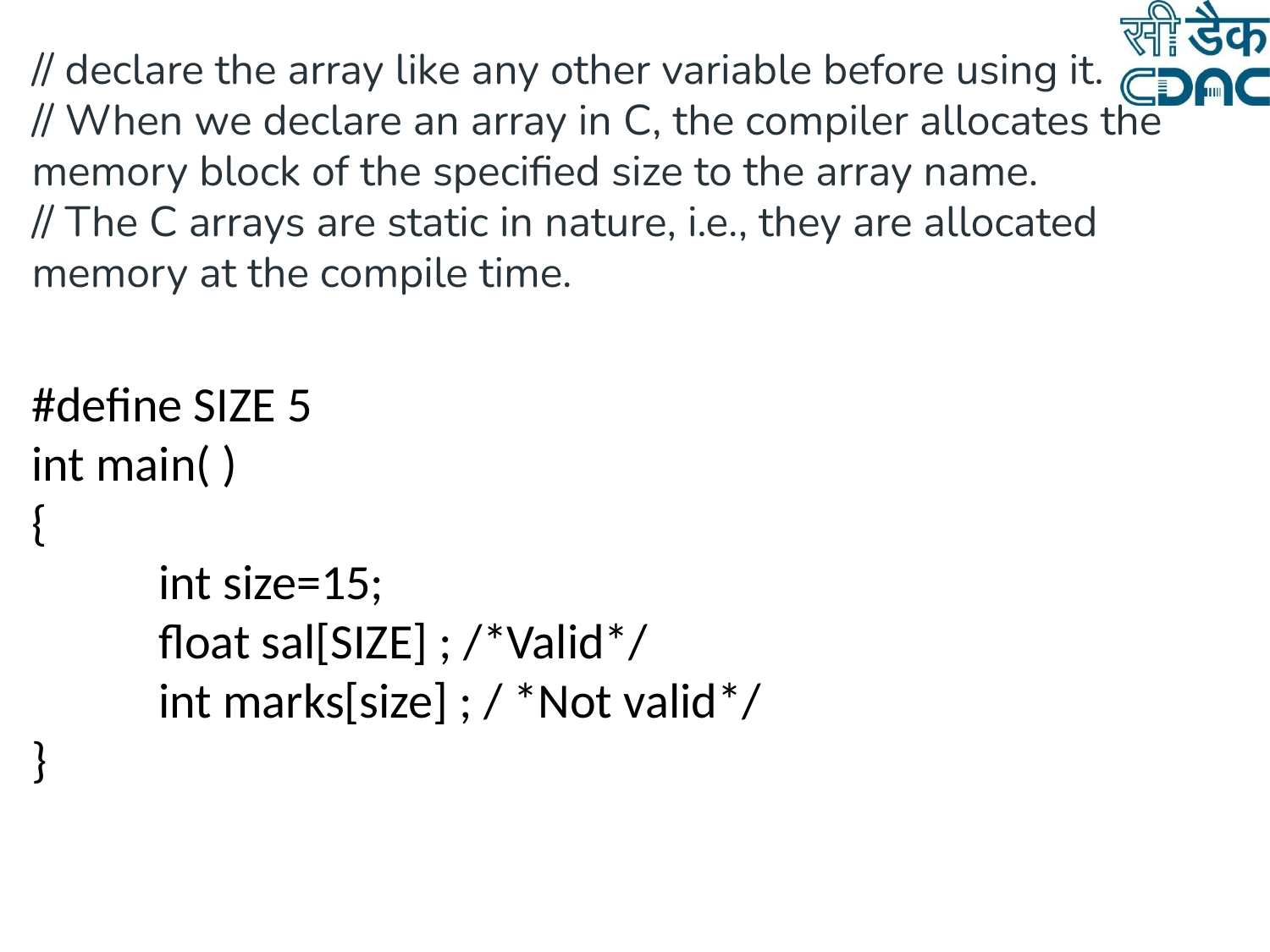

// declare the array like any other variable before using it.
// When we declare an array in C, the compiler allocates the memory block of the specified size to the array name.
// The C arrays are static in nature, i.e., they are allocated memory at the compile time.

#define SIZE 5
int main( )
{
	int size=15;
	float sal[SIZE] ; /*Valid*/
	int marks[size] ; / *Not valid*/
}